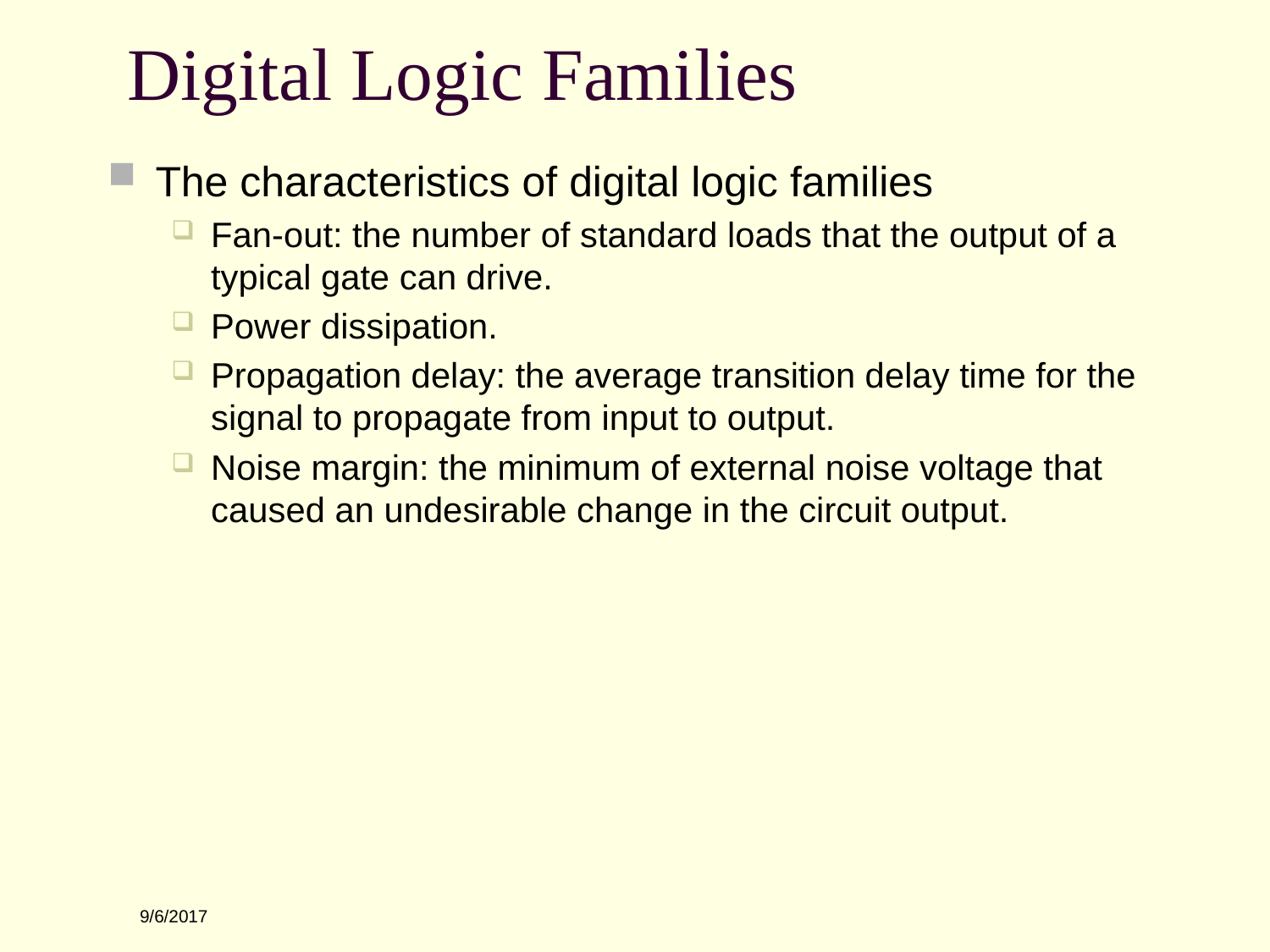

Digital Logic Families
The characteristics of digital logic families
Fan-out: the number of standard loads that the output of a typical gate can drive.
Power dissipation.
Propagation delay: the average transition delay time for the signal to propagate from input to output.
Noise margin: the minimum of external noise voltage that caused an undesirable change in the circuit output.

9/6/2017
52